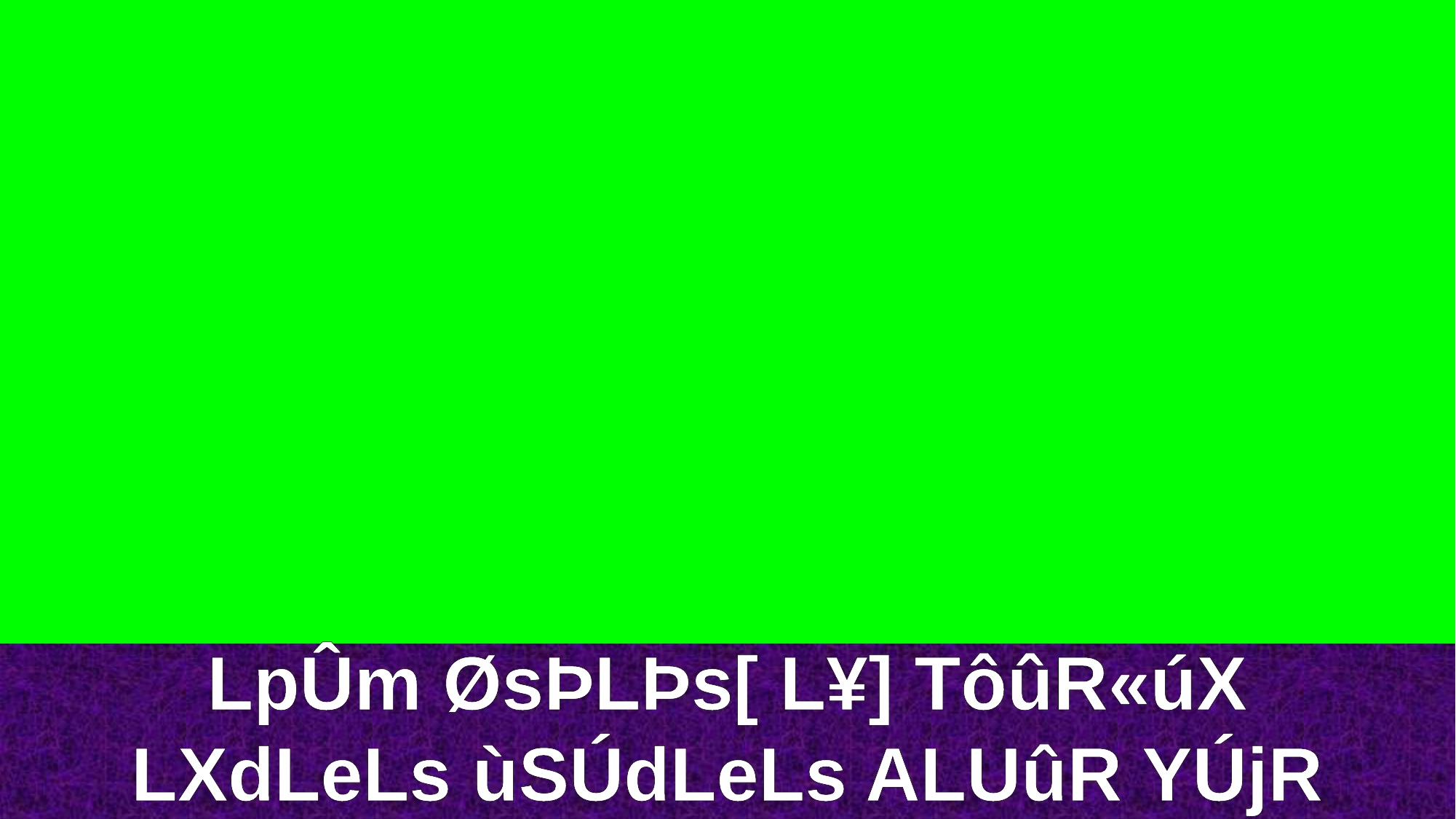

LpÛm ØsÞLÞs[ L¥] TôûR«úX
LXdLeLs ùSÚdLeLs ALUûR YÚjR